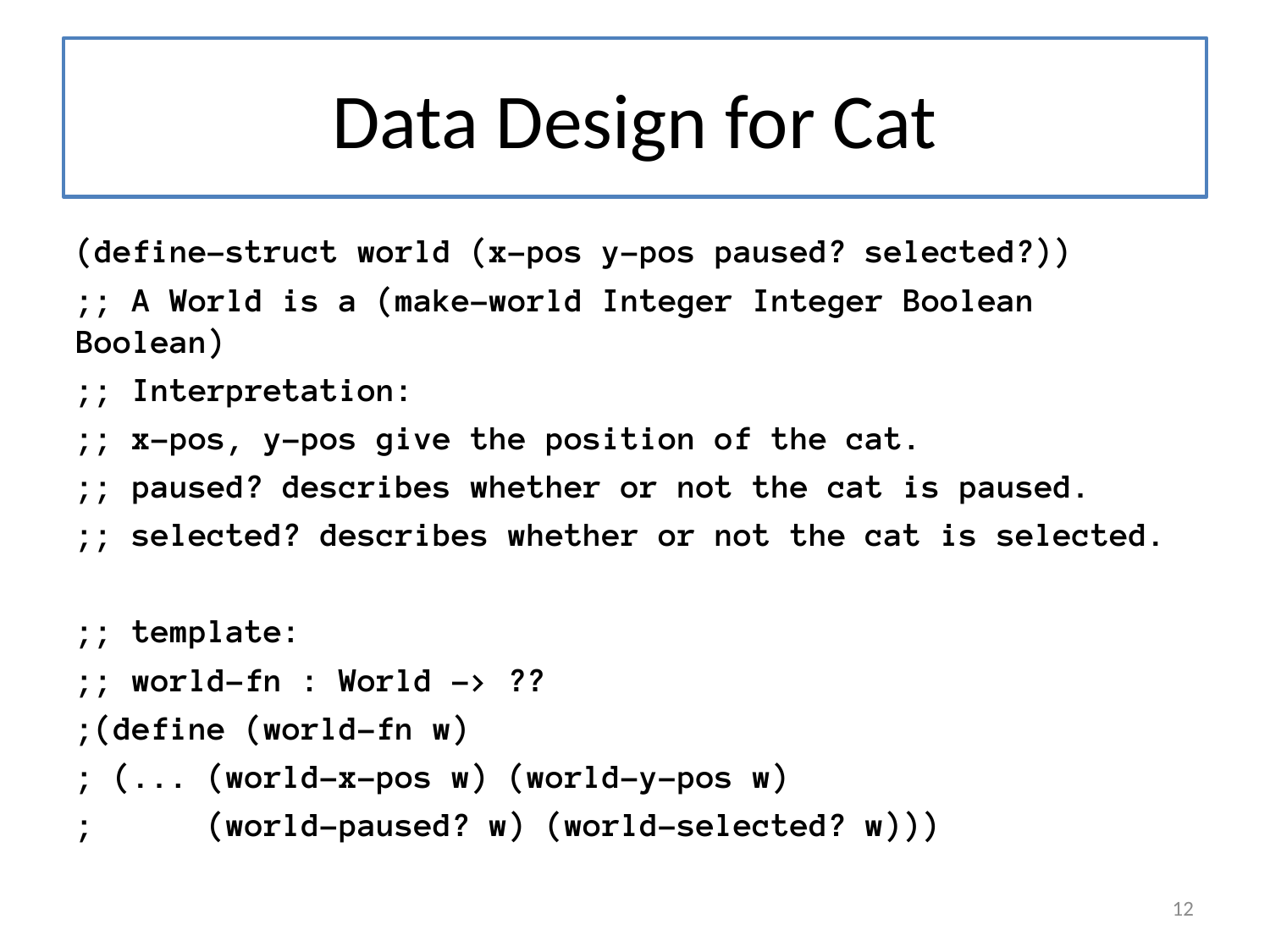

# Data Design for Cat
(define-struct world (x-pos y-pos paused? selected?))
;; A World is a (make-world Integer Integer Boolean Boolean)
;; Interpretation:
;; x-pos, y-pos give the position of the cat.
;; paused? describes whether or not the cat is paused.
;; selected? describes whether or not the cat is selected.

;; template:
;; world-fn : World -> ??
;(define (world-fn w)
; (... (world-x-pos w) (world-y-pos w)
;      (world-paused? w) (world-selected? w)))
12